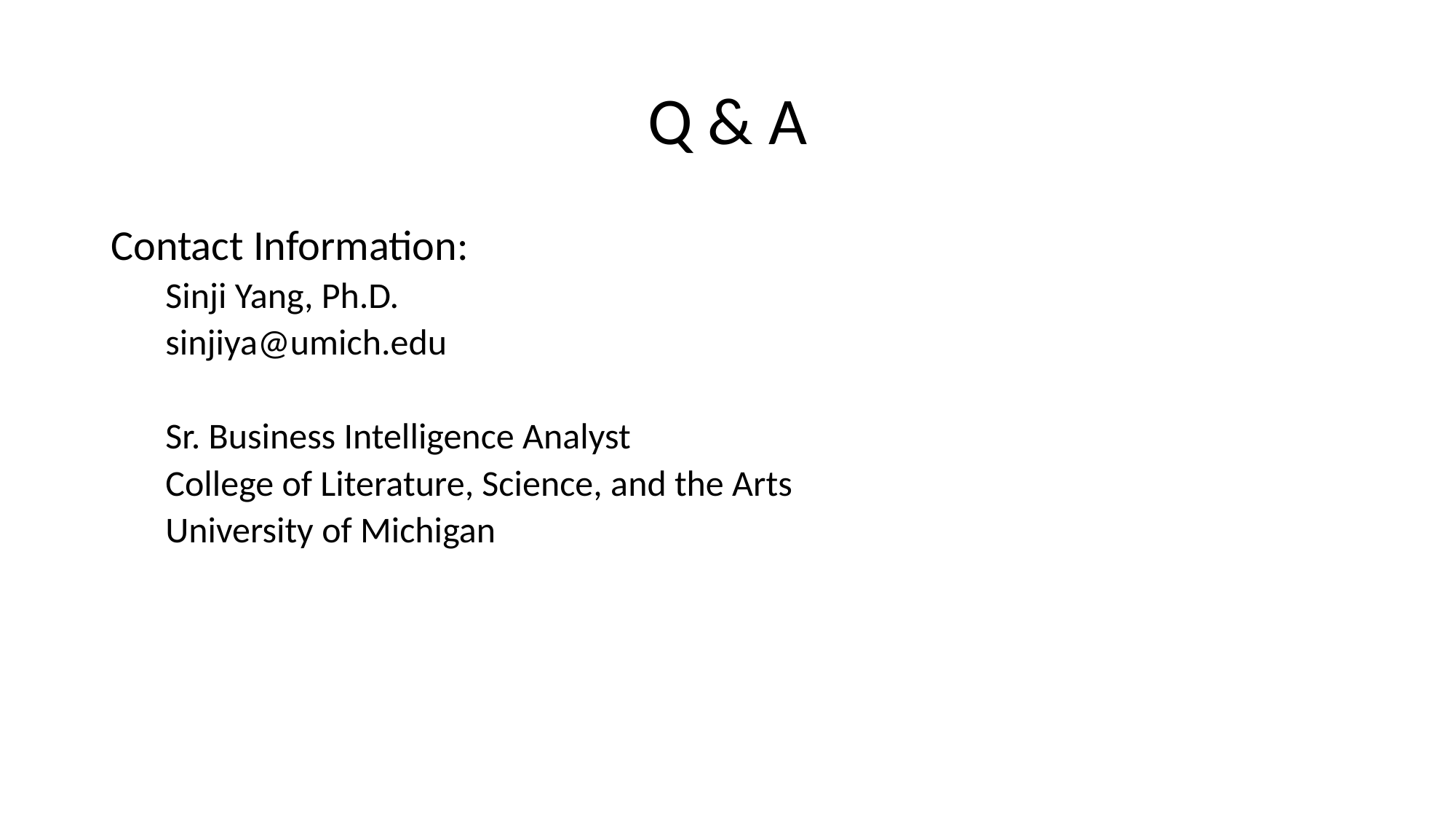

# Q & A
Contact Information:
Sinji Yang, Ph.D.
sinjiya@umich.edu

Sr. Business Intelligence Analyst
College of Literature, Science, and the Arts
University of Michigan